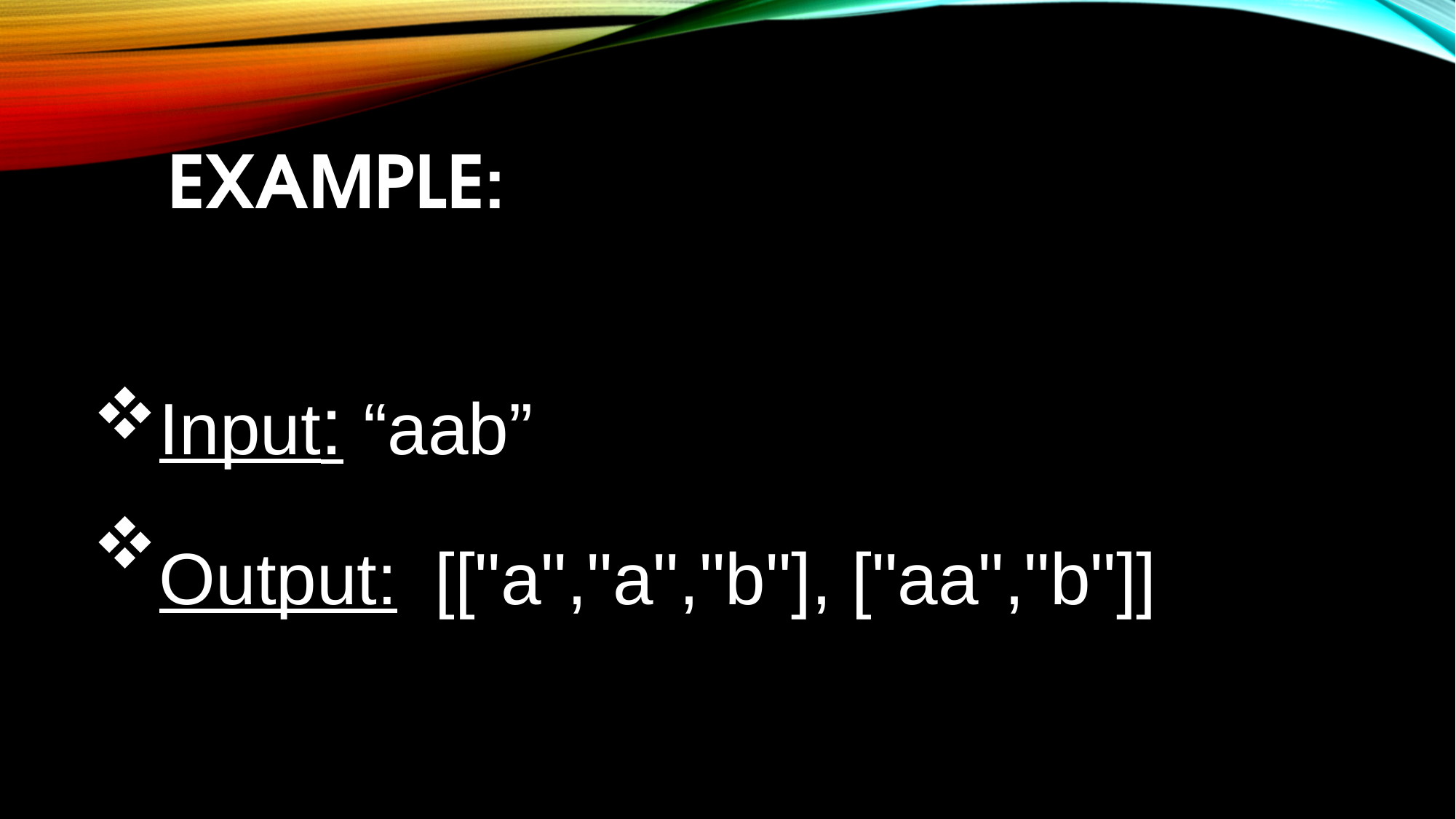

# Example:

Input: “aab”
Output: [["a","a","b"], ["aa","b"]]